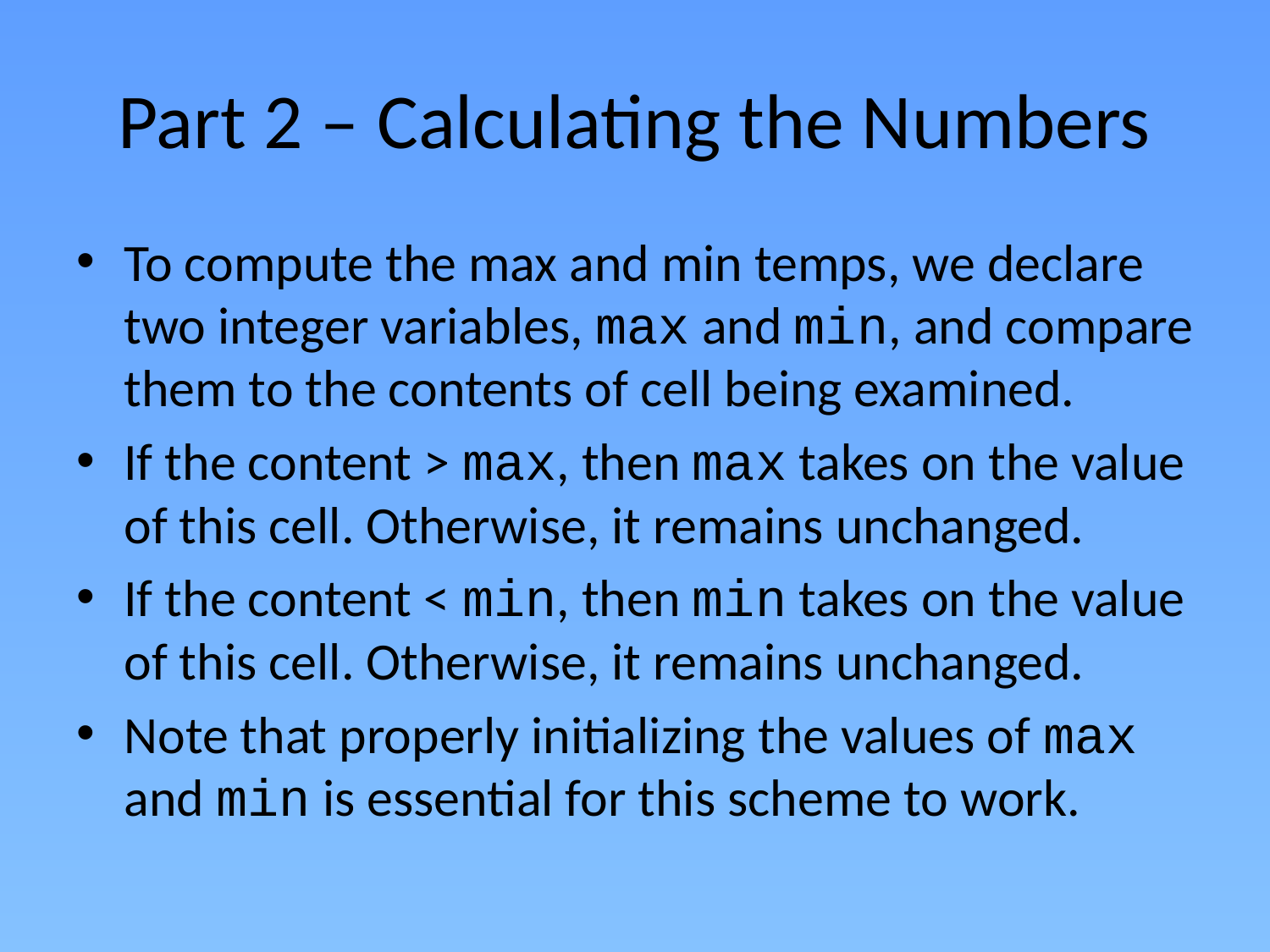

# Part 2 – Calculating the Numbers
To compute the max and min temps, we declare two integer variables, max and min, and compare them to the contents of cell being examined.
If the content > max, then max takes on the value of this cell. Otherwise, it remains unchanged.
If the content < min, then min takes on the value of this cell. Otherwise, it remains unchanged.
Note that properly initializing the values of max and min is essential for this scheme to work.